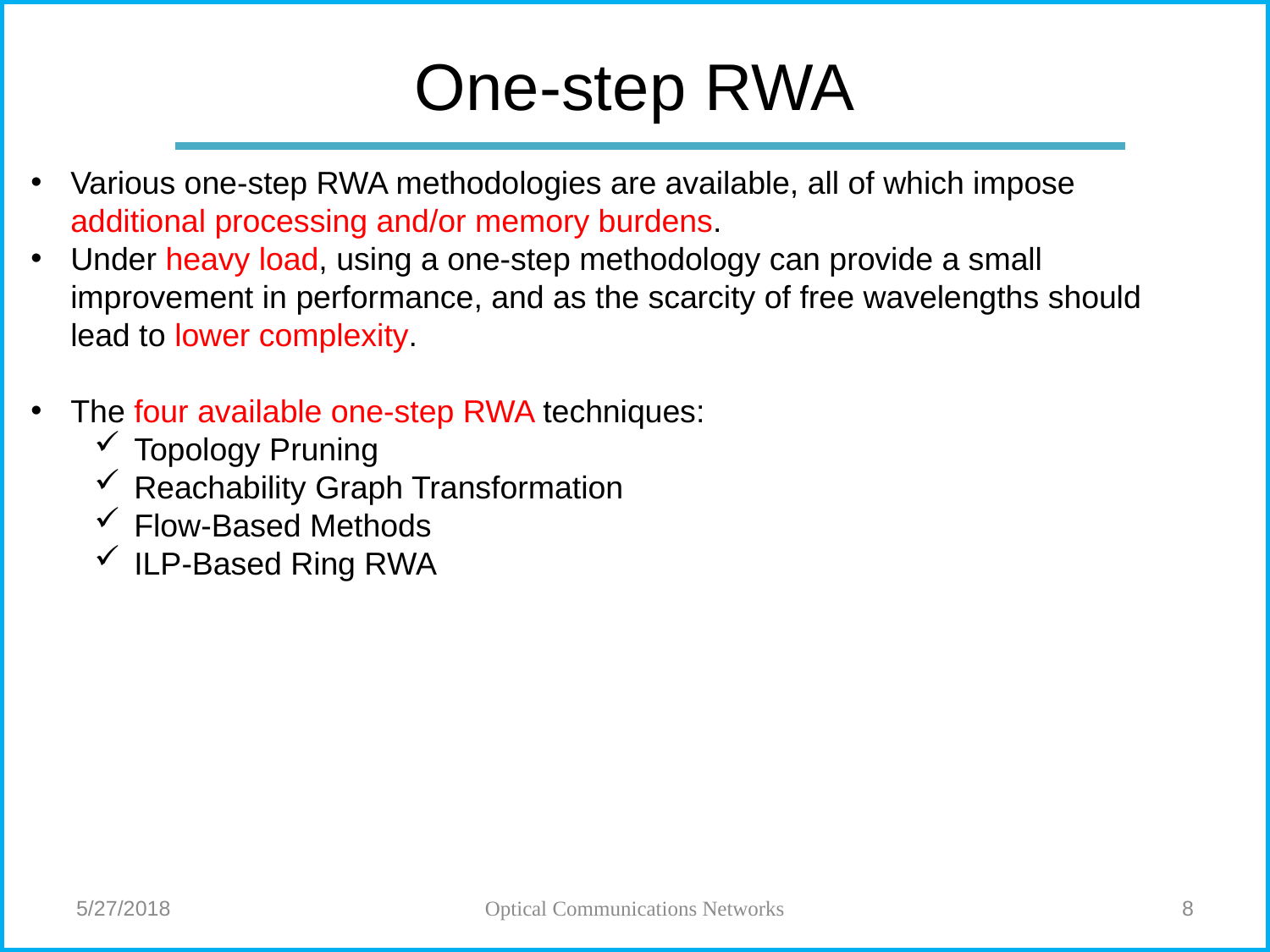

# One-step RWA
Various one-step RWA methodologies are available, all of which impose            additional processing and/or memory burdens.
Under heavy load, using a one-step methodology can provide a small             improvement in performance, and as the scarcity of free wavelengths should     lead to lower complexity.

The four available one-step RWA techniques:
Topology Pruning
Reachability Graph Transformation
Flow-Based Methods
ILP-Based Ring RWA

5/27/2018
Optical Communications Networks
8